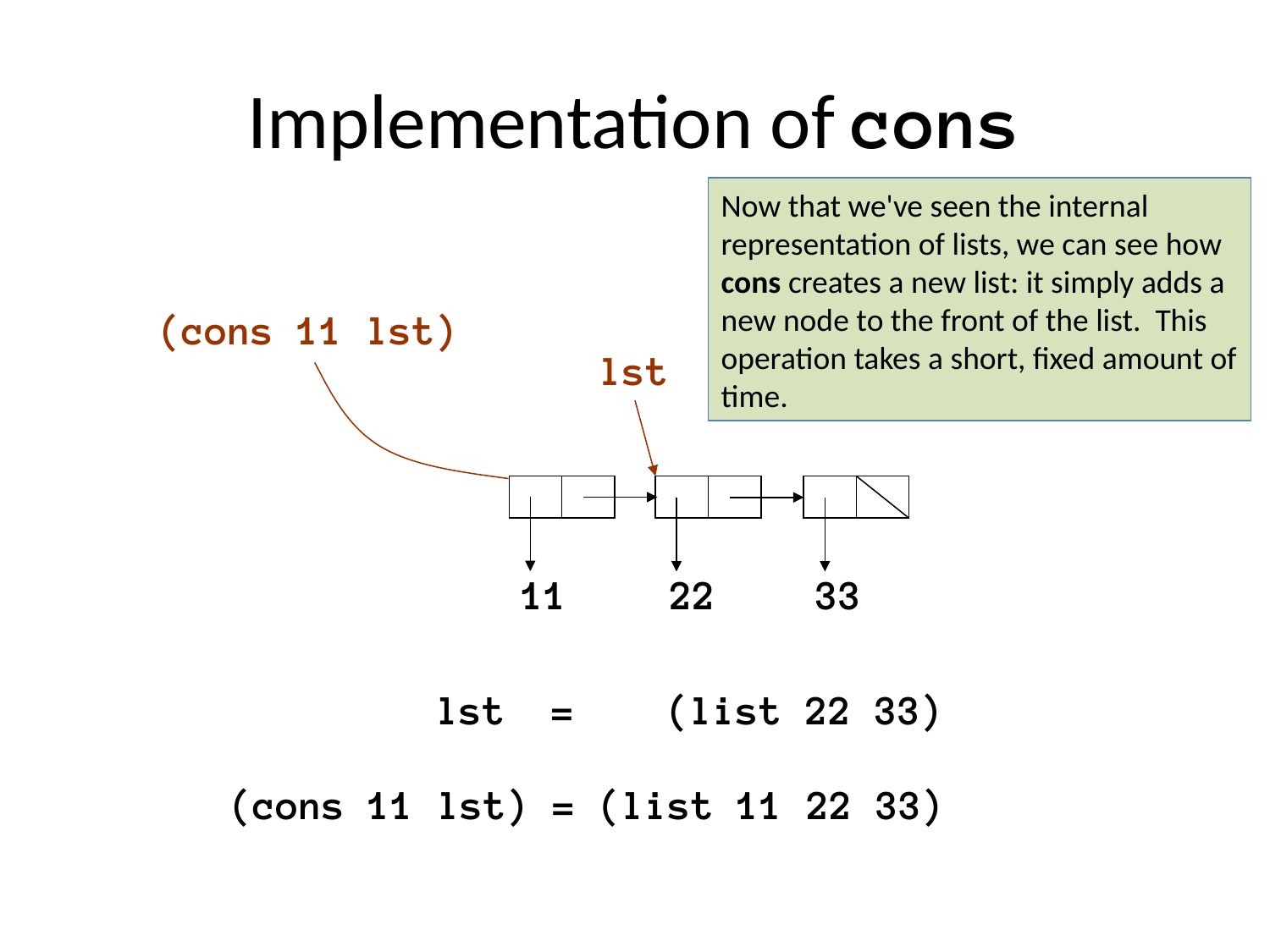

# Implementation of cons
Now that we've seen the internal representation of lists, we can see how cons creates a new list: it simply adds a new node to the front of the list.  This operation takes a short, fixed amount of time.
(cons 11 lst)

11
lst

22
33
       lst  =    (list 22 33)
(cons 11 lst) = (list 11 22 33)